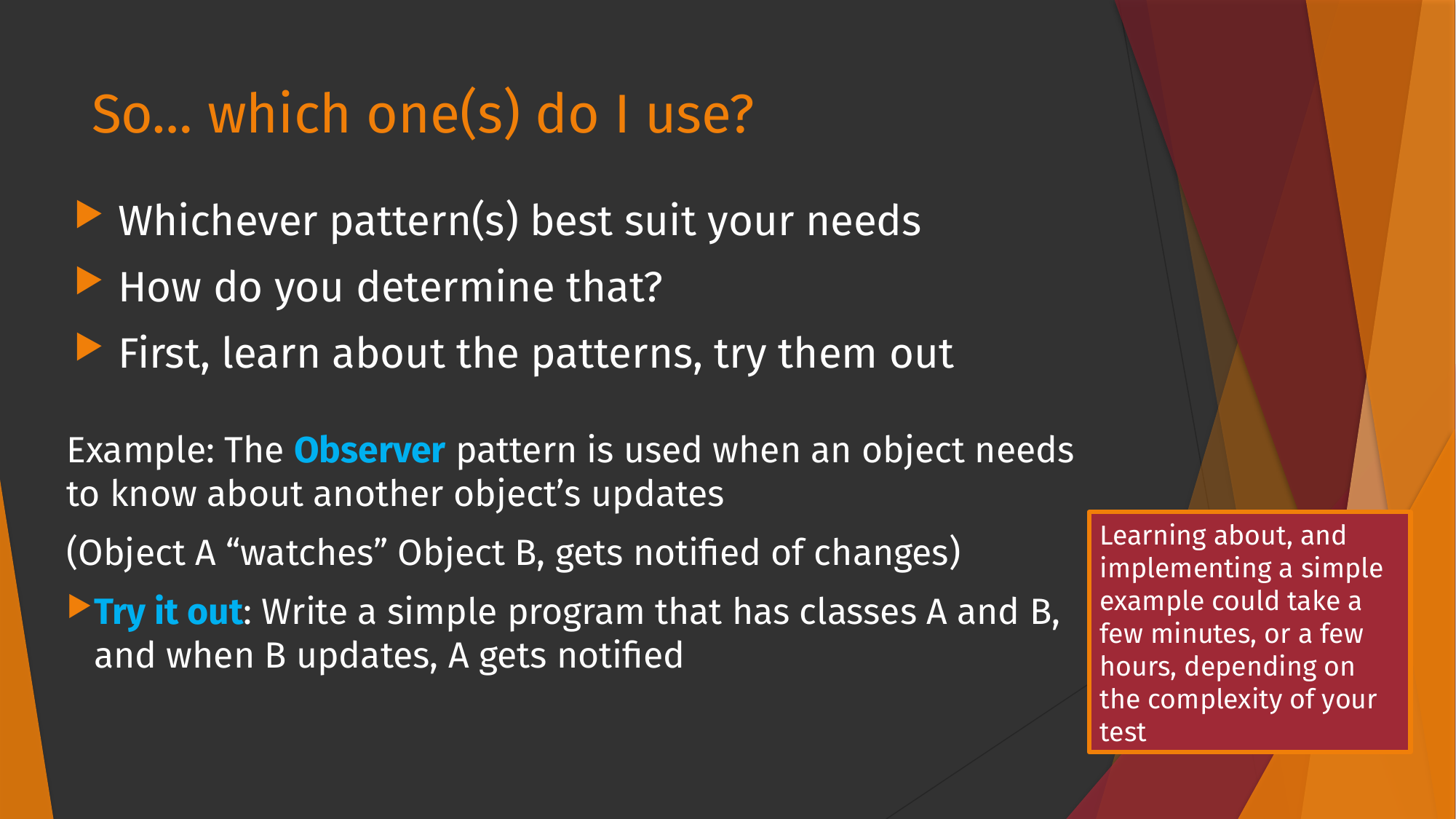

# So… which one(s) do I use?
Whichever pattern(s) best suit your needs
How do you determine that?
First, learn about the patterns, try them out
Example: The Observer pattern is used when an object needs to know about another object’s updates
(Object A “watches” Object B, gets notified of changes)
Try it out: Write a simple program that has classes A and B, and when B updates, A gets notified
Learning about, and implementing a simple example could take a few minutes, or a few hours, depending on the complexity of your test